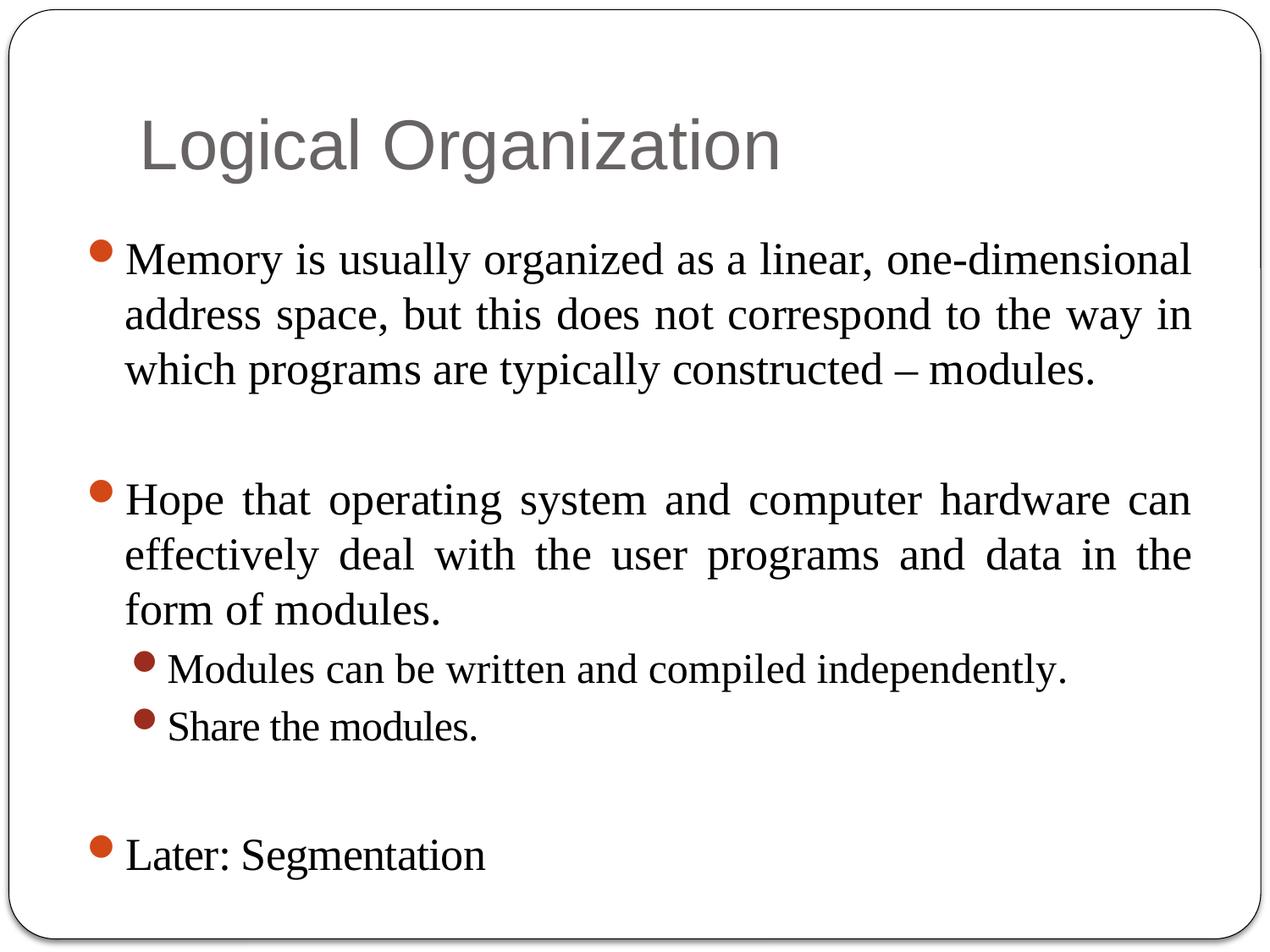

# Logical Organization
Memory is usually organized as a linear, one-dimensional address space, but this does not correspond to the way in which programs are typically constructed – modules.

Hope that operating system and computer hardware can effectively deal with the user programs and data in the form of modules.
Modules can be written and compiled independently.
Share the modules.

Later: Segmentation